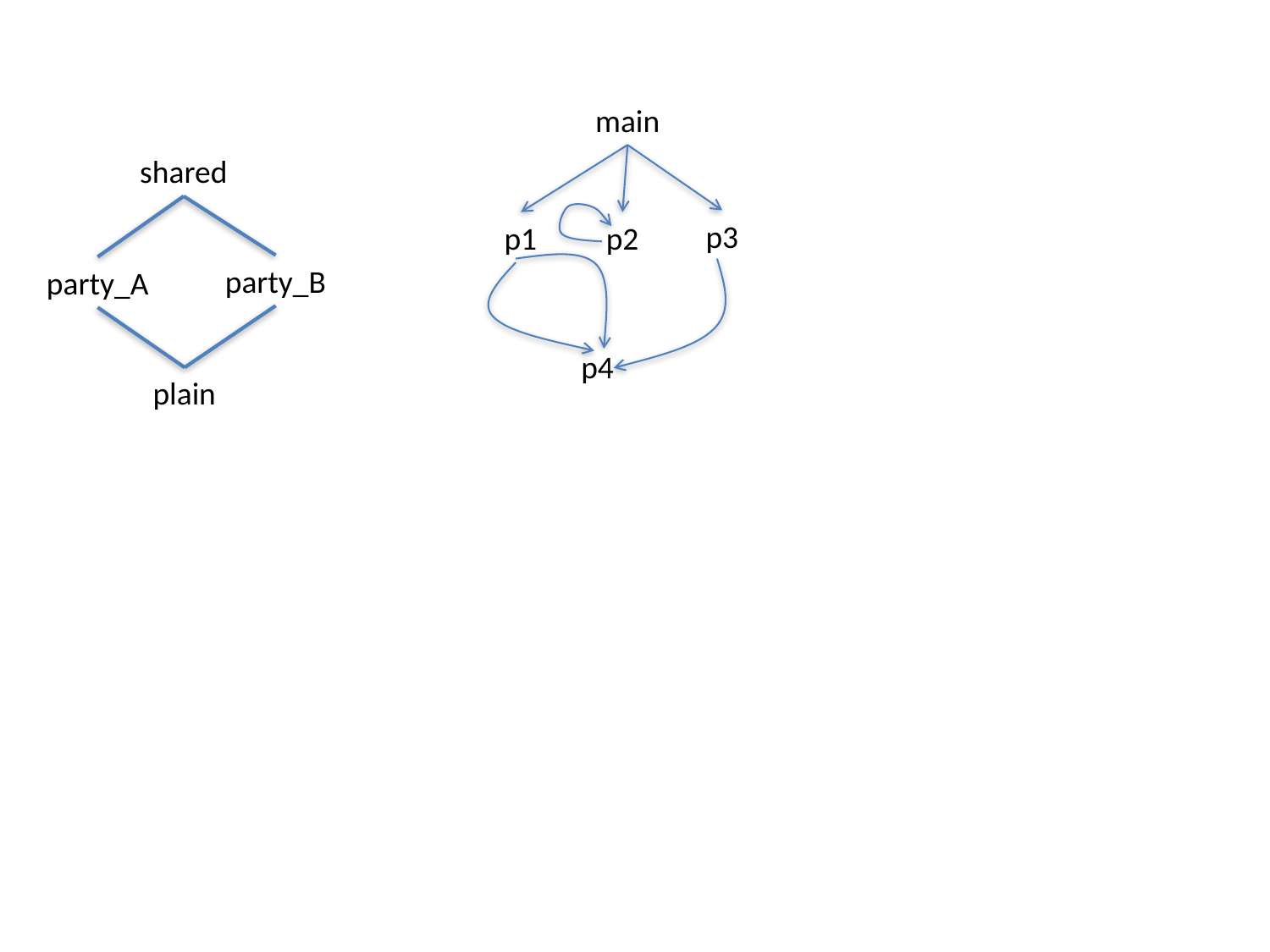

main
shared

p3
p1
p2

party_B
party_A

p4
plain